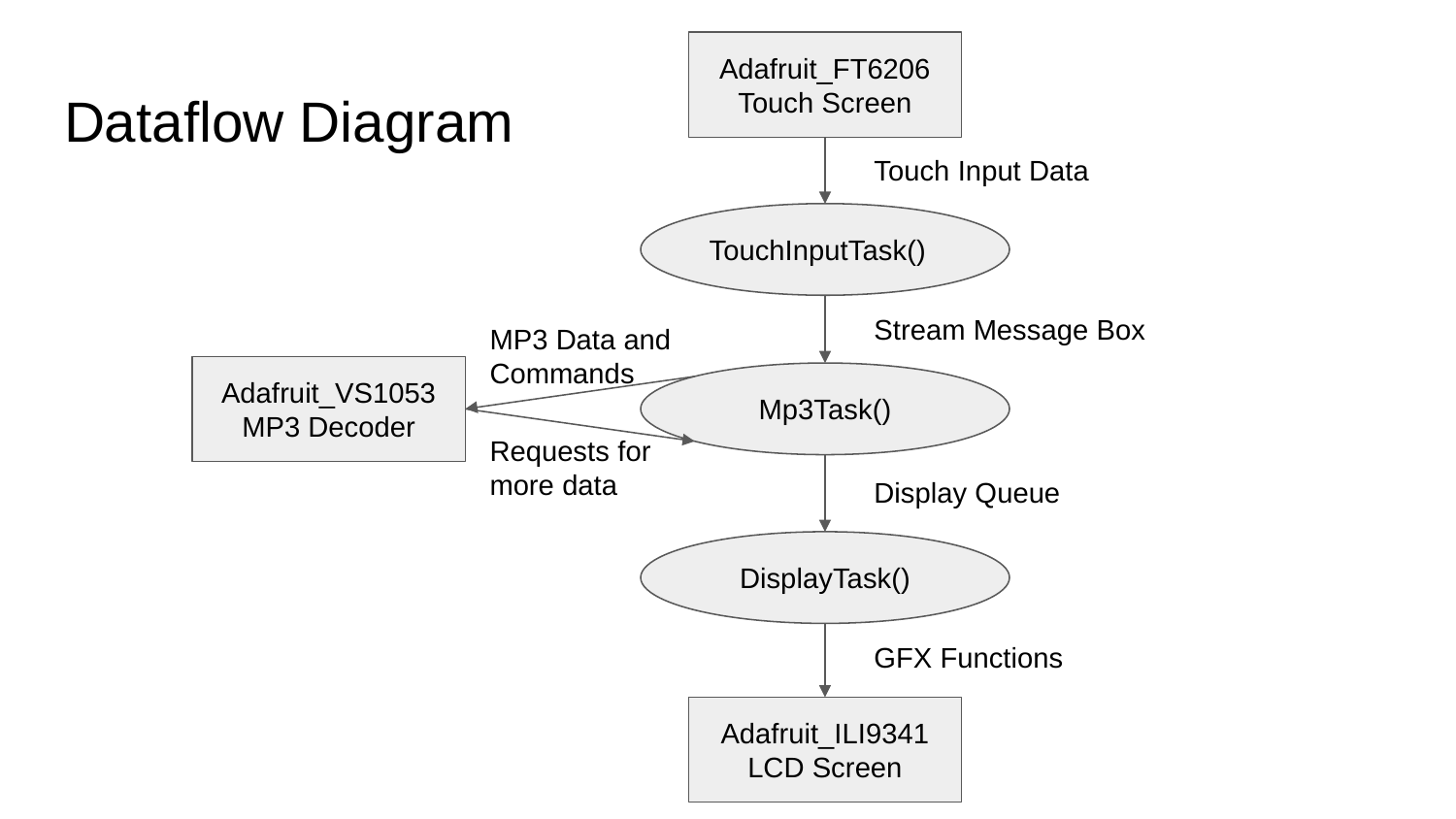

Adafruit_FT6206
Touch Screen
Dataflow Diagram
Touch Input Data
TouchInputTask()
Stream Message Box
MP3 Data and
Commands
Adafruit_VS1053
MP3 Decoder
Mp3Task()
Requests for more data
Display Queue
DisplayTask()
GFX Functions
Adafruit_ILI9341
LCD Screen